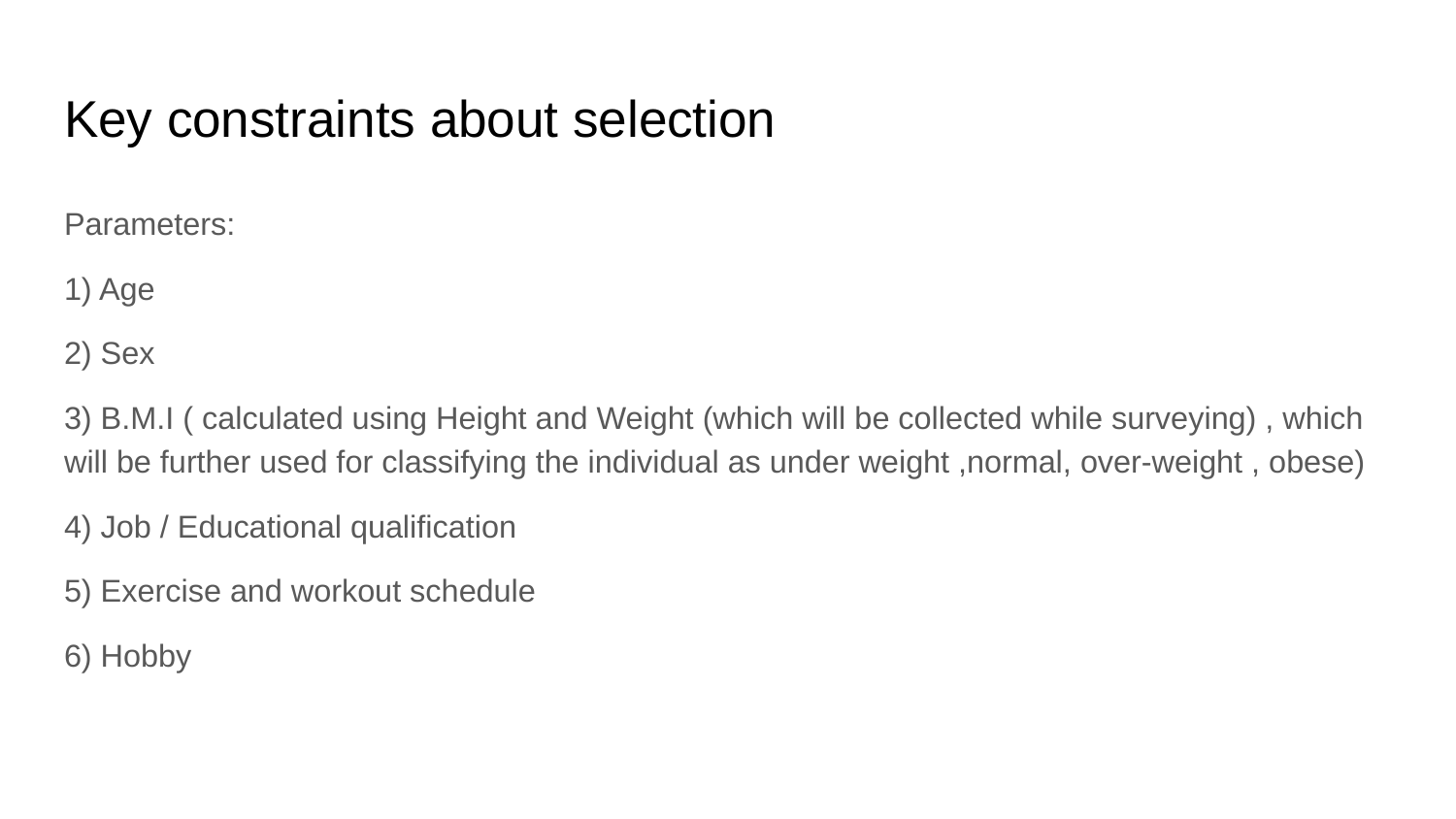

# Key constraints about selection
Parameters:
1) Age
2) Sex
3) B.M.I ( calculated using Height and Weight (which will be collected while surveying) , which will be further used for classifying the individual as under weight ,normal, over-weight , obese)
4) Job / Educational qualification
5) Exercise and workout schedule
6) Hobby